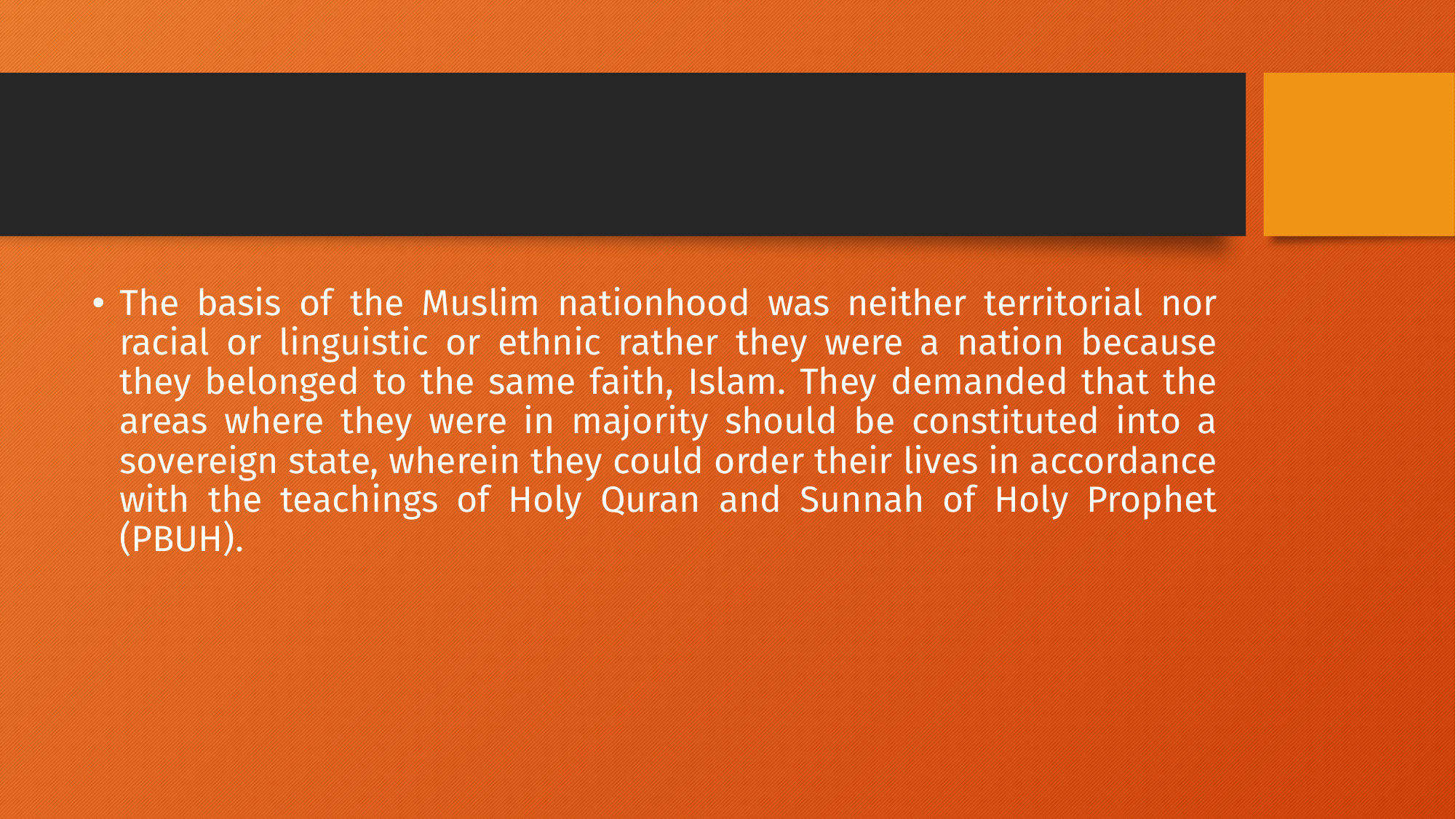

The basis of the Muslim nationhood was neither territorial nor racial or linguistic or ethnic rather they were a nation because they belonged to the same faith, Islam. They demanded that the areas where they were in majority should be constituted into a sovereign state, wherein they could order their lives in accordance with the teachings of Holy Quran and Sunnah of Holy Prophet (PBUH).